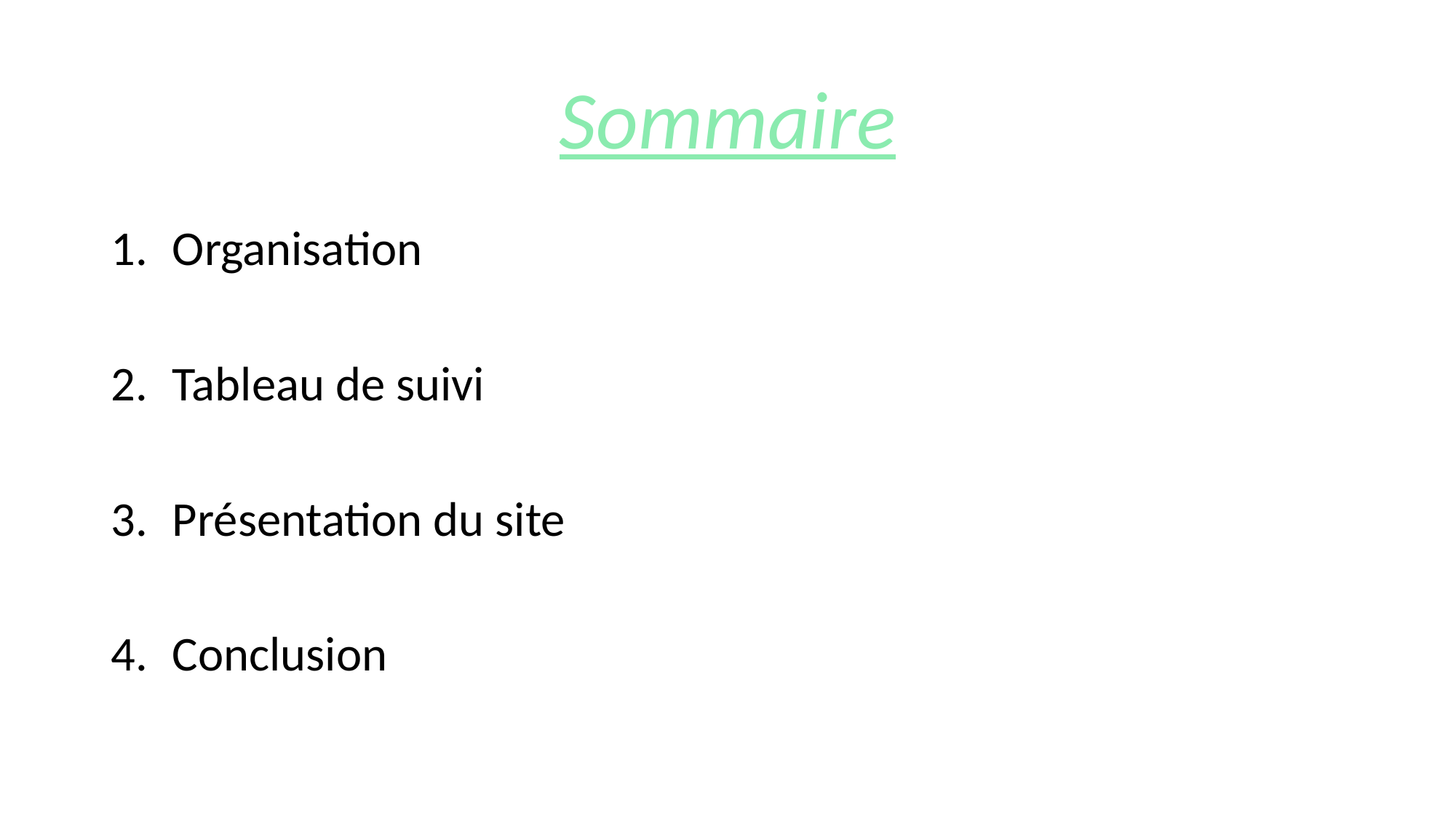

# Sommaire
Organisation

Tableau de suivi

Présentation du site

Conclusion